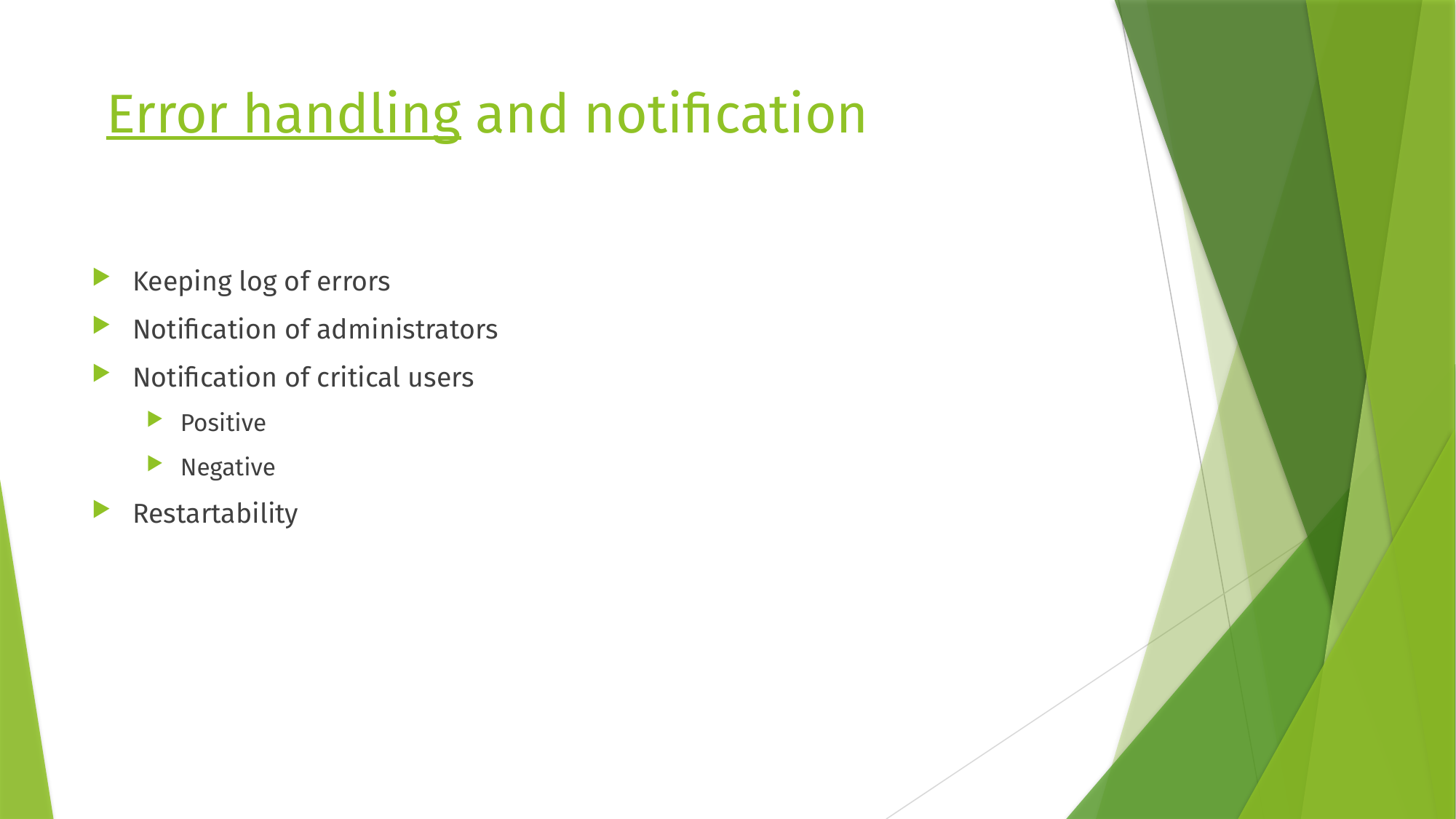

# Error handling and notification
Keeping log of errors
Notification of administrators
Notification of critical users
Positive
Negative
Restartability